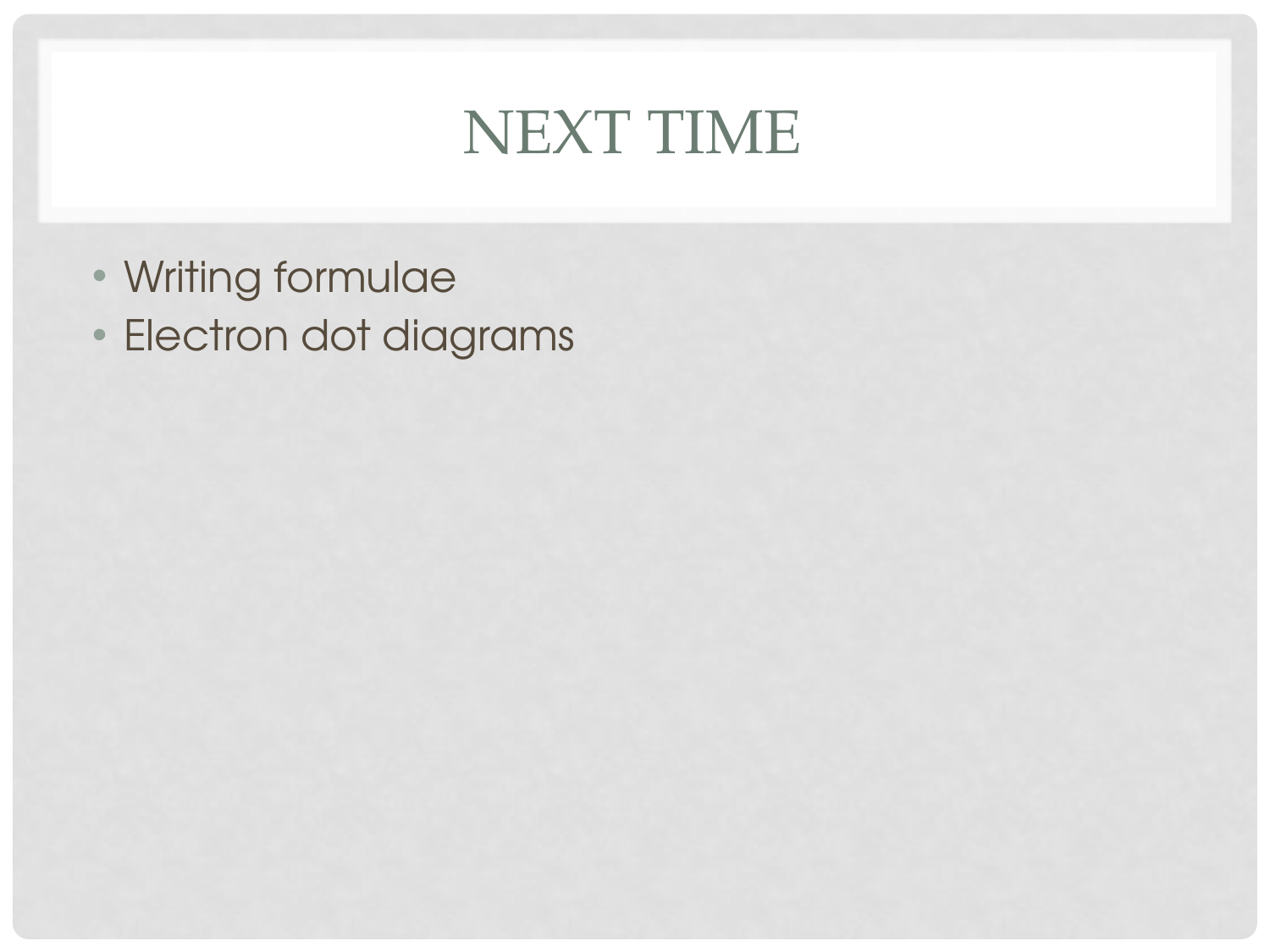

# Next time
Writing formulae
Electron dot diagrams